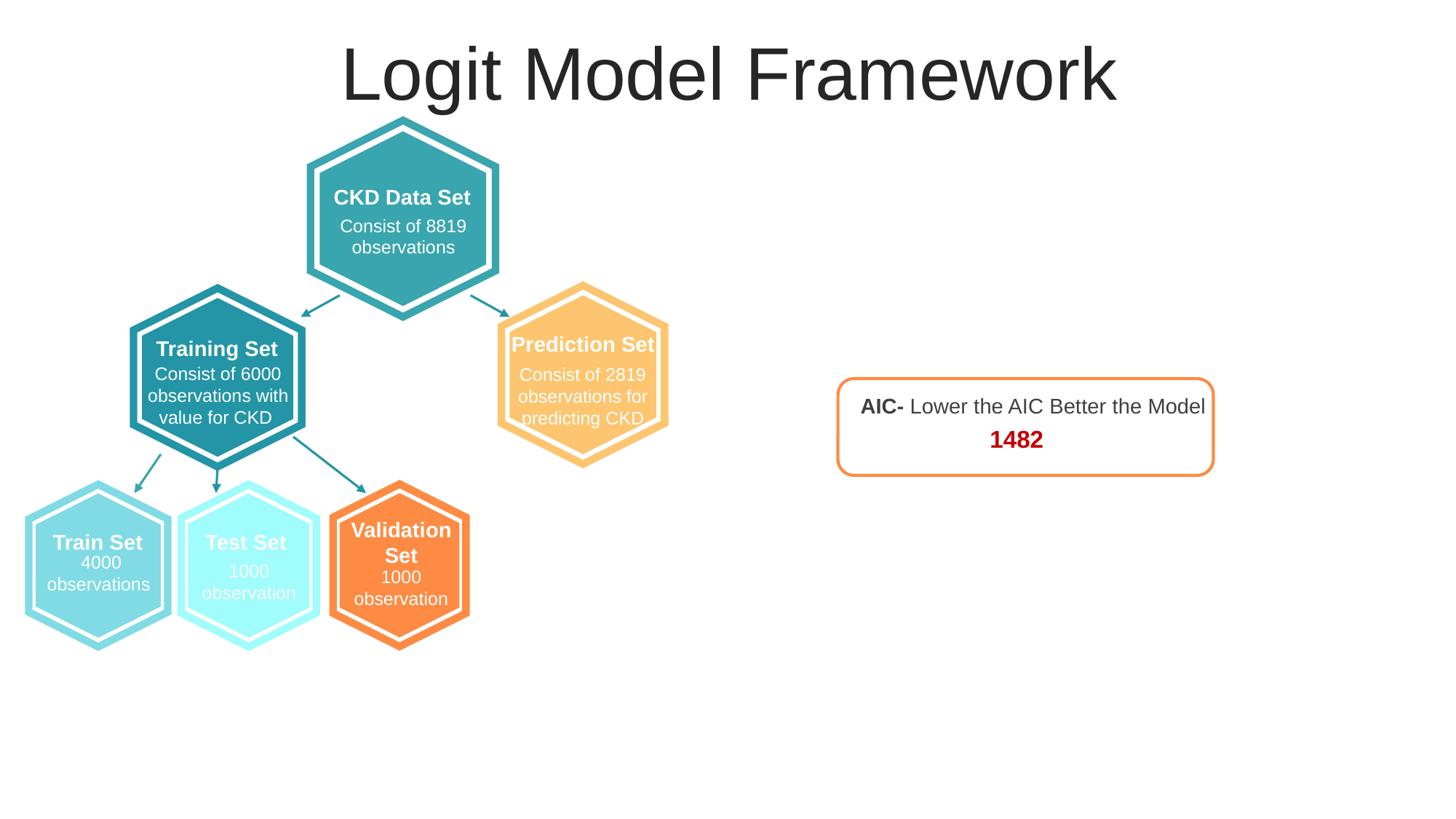

Logit Model Framework

CKD Data Set
Consist of 8819
observations

Prediction Set
Consist of 2819 observations for predicting CKD
Training Set
Consist of 6000 observations with value for CKD

AIC- Lower the AIC Better the Model

1482

Validation Set
1000 observation
Train Set
 4000 observations
Test Set
1000 observation